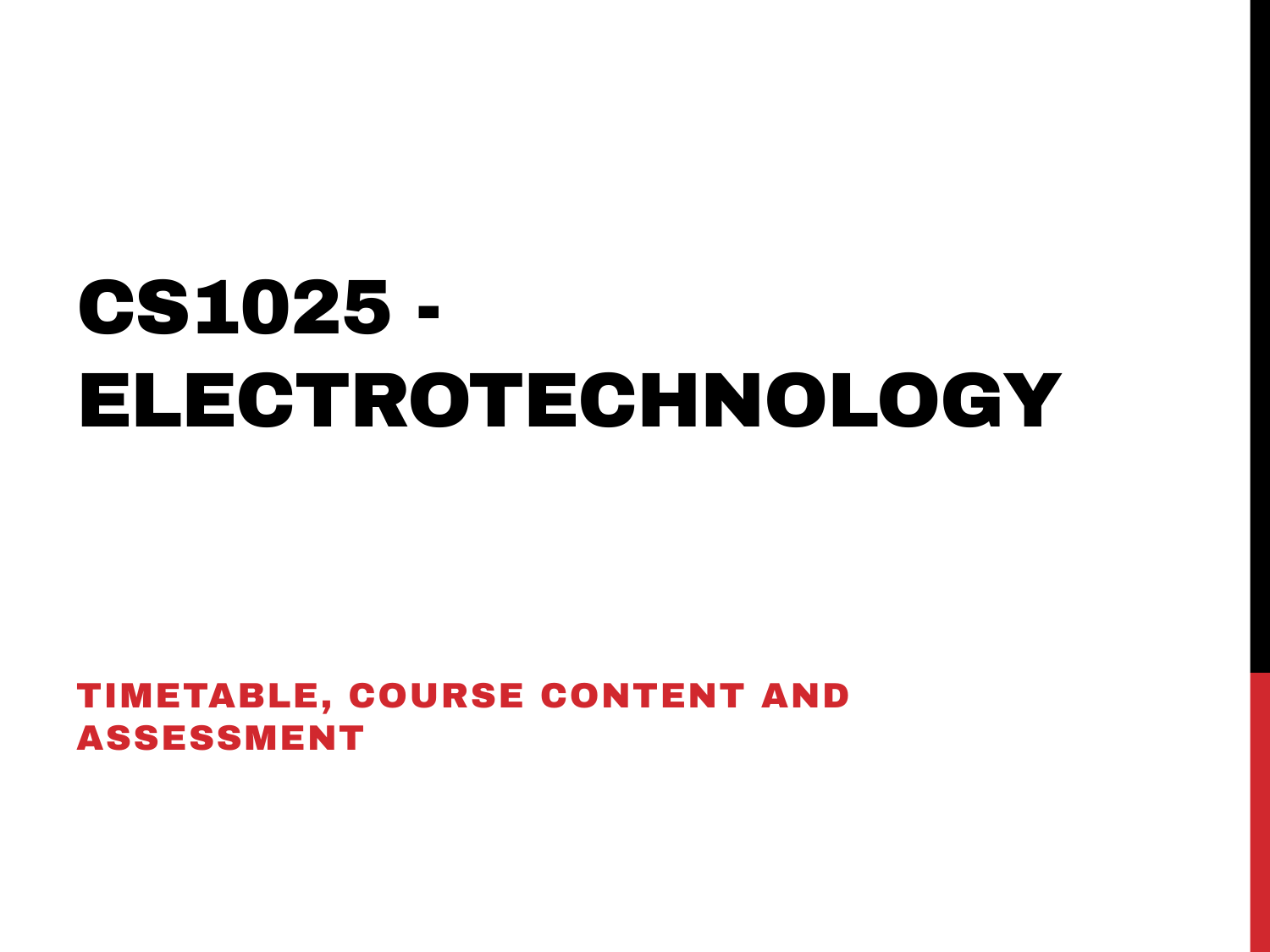

# CS1025 - Electrotechnology
Timetable, Course Content and Assessment